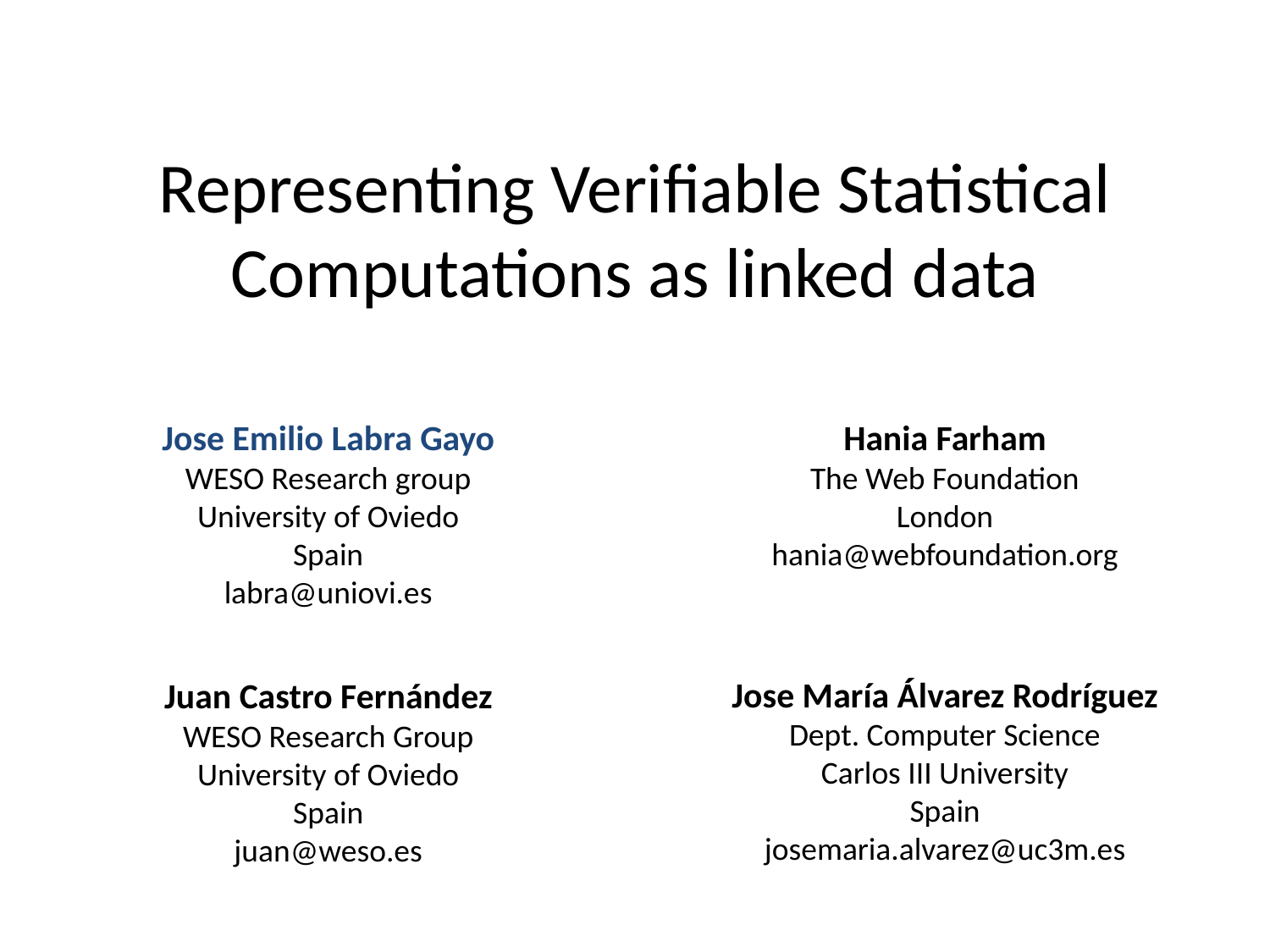

# Representing Verifiable Statistical Computations as linked data
Jose Emilio Labra Gayo
WESO Research group
University of Oviedo
Spain
labra@uniovi.es
Hania Farham
The Web Foundation
London
hania@webfoundation.org

Jose María Álvarez Rodríguez
Dept. Computer Science
Carlos III University
Spain
josemaria.alvarez@uc3m.es
Juan Castro Fernández
WESO Research Group
University of Oviedo
Spain
juan@weso.es